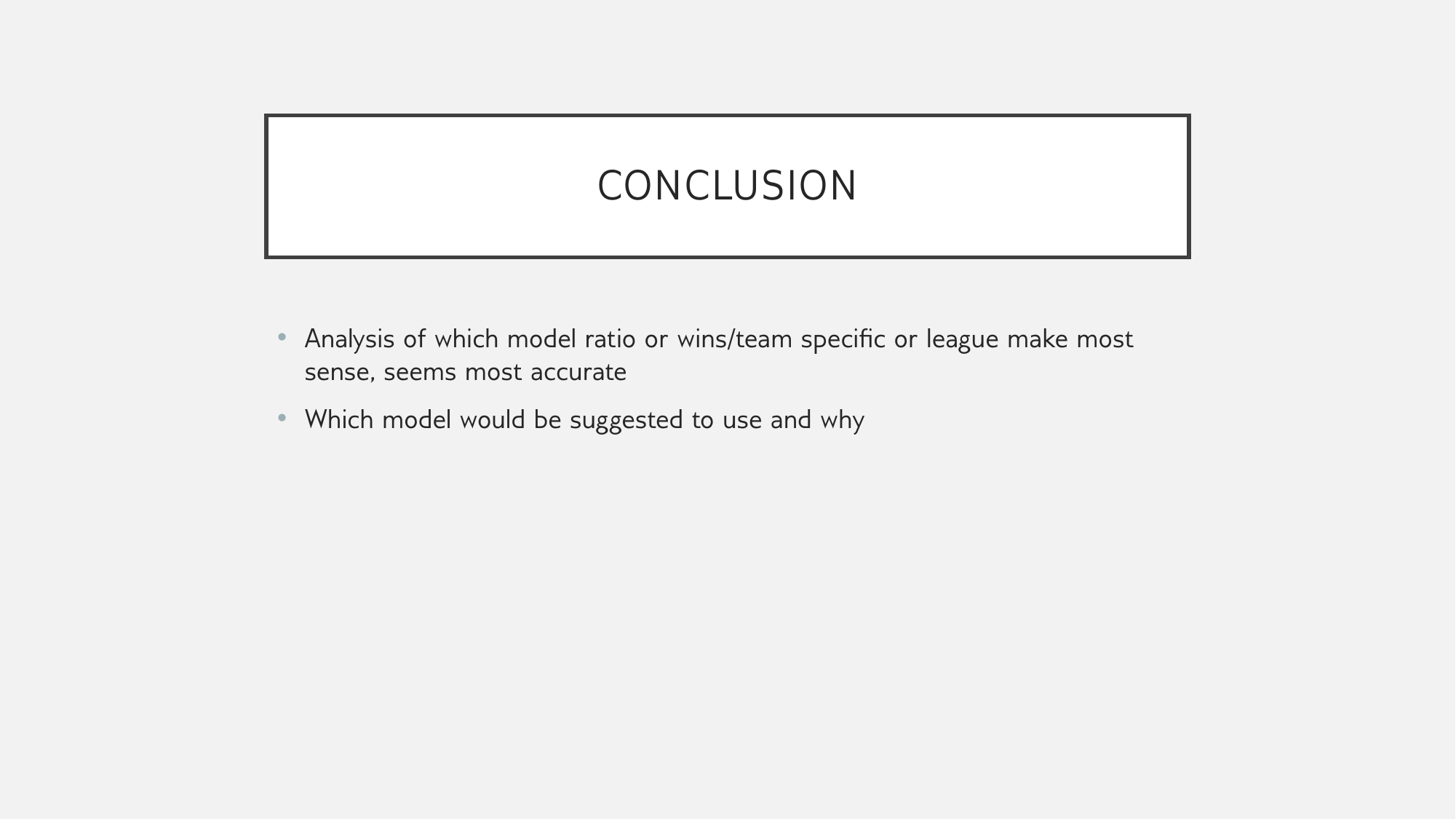

# conclusion
Analysis of which model ratio or wins/team specific or league make most sense, seems most accurate
Which model would be suggested to use and why